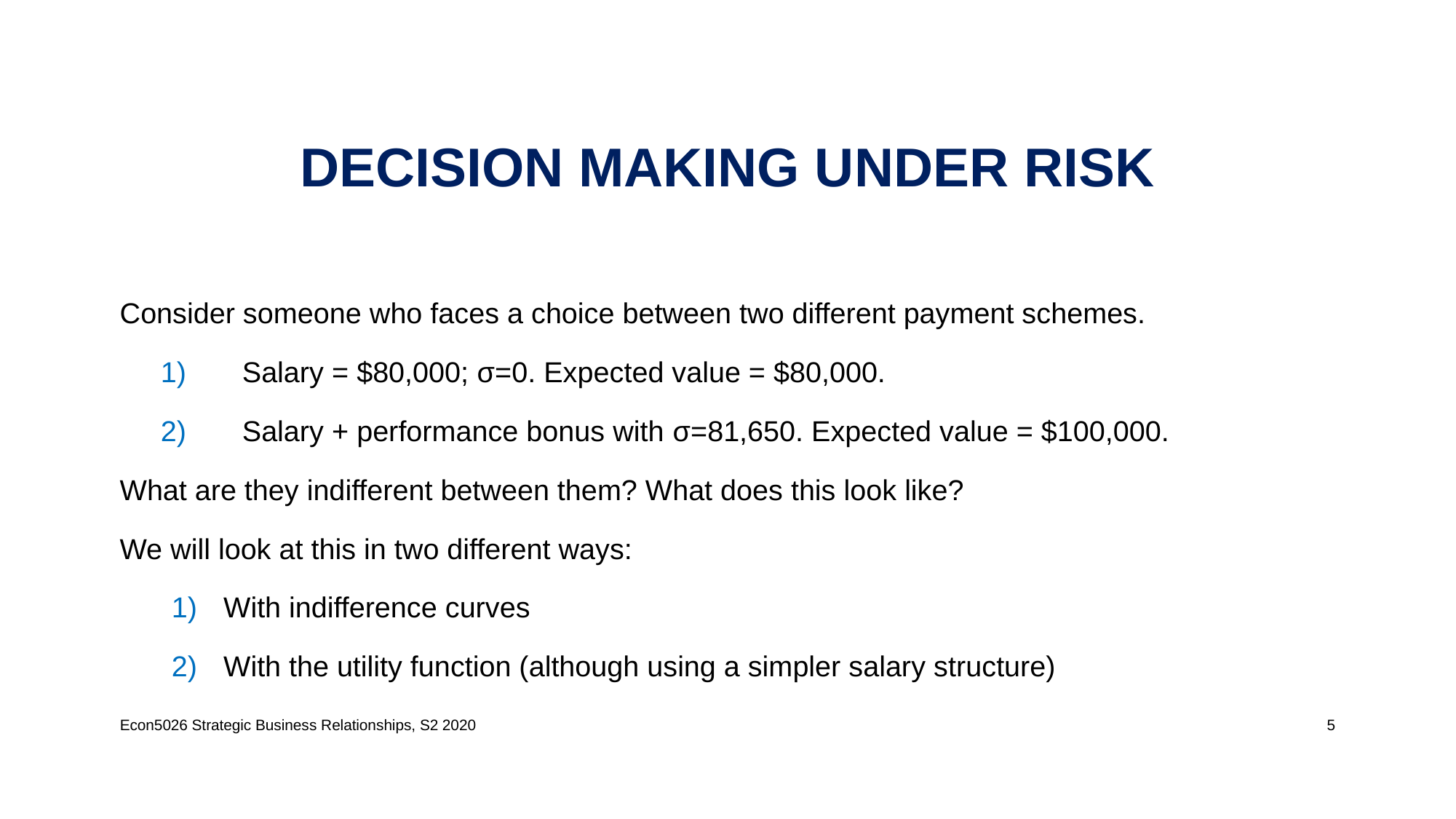

# Decision making under risk
Consider someone who faces a choice between two different payment schemes.
Salary = $80,000; σ=0. Expected value = $80,000.
Salary + performance bonus with σ=81,650. Expected value = $100,000.
What are they indifferent between them? What does this look like?
We will look at this in two different ways:
With indifference curves
With the utility function (although using a simpler salary structure)
Econ5026 Strategic Business Relationships, S2 2020
5